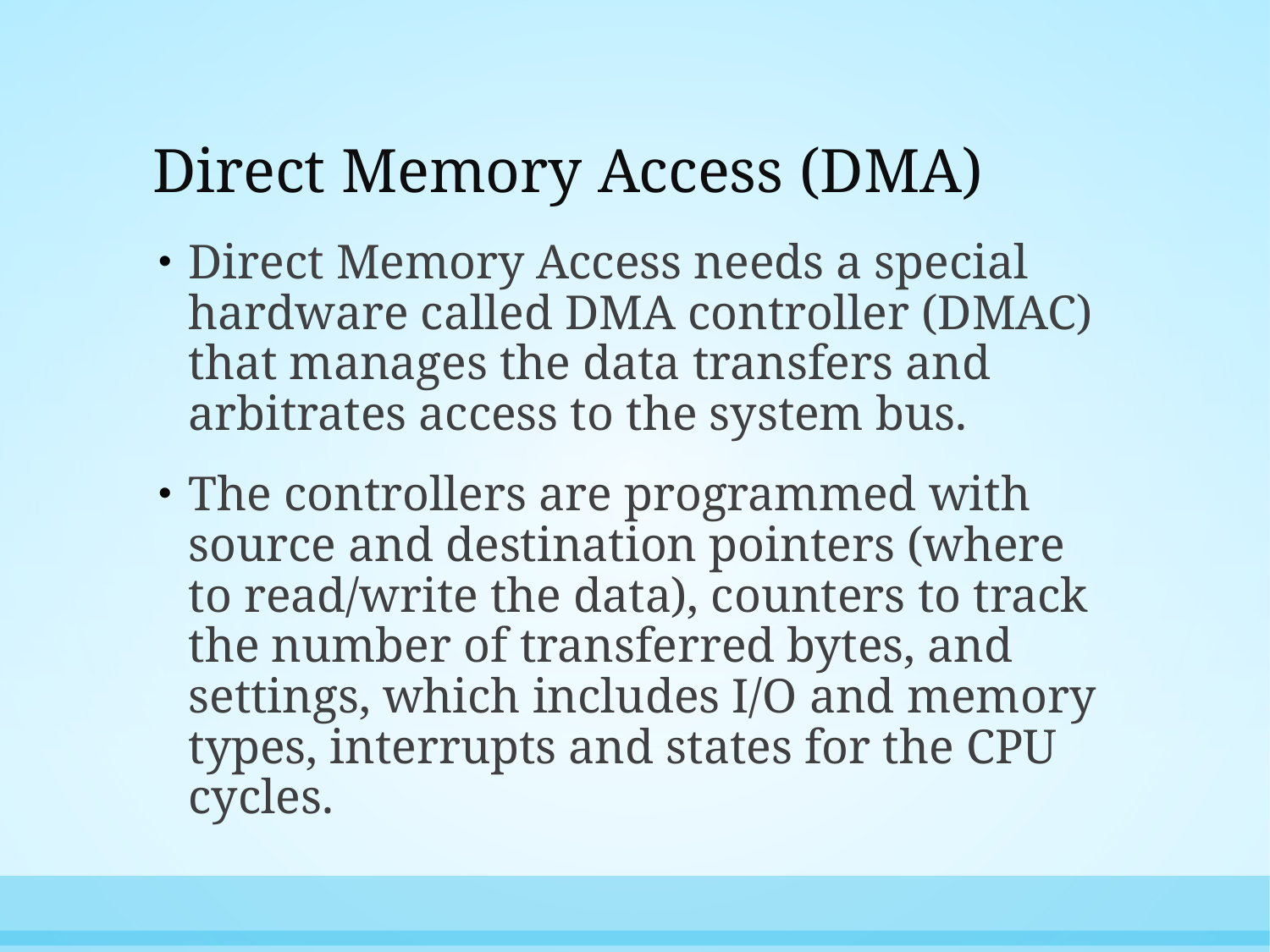

# Direct Memory Access (DMA)
Direct Memory Access needs a special hardware called DMA controller (DMAC) that manages the data transfers and arbitrates access to the system bus.
The controllers are programmed with source and destination pointers (where to read/write the data), counters to track the number of transferred bytes, and settings, which includes I/O and memory types, interrupts and states for the CPU cycles.